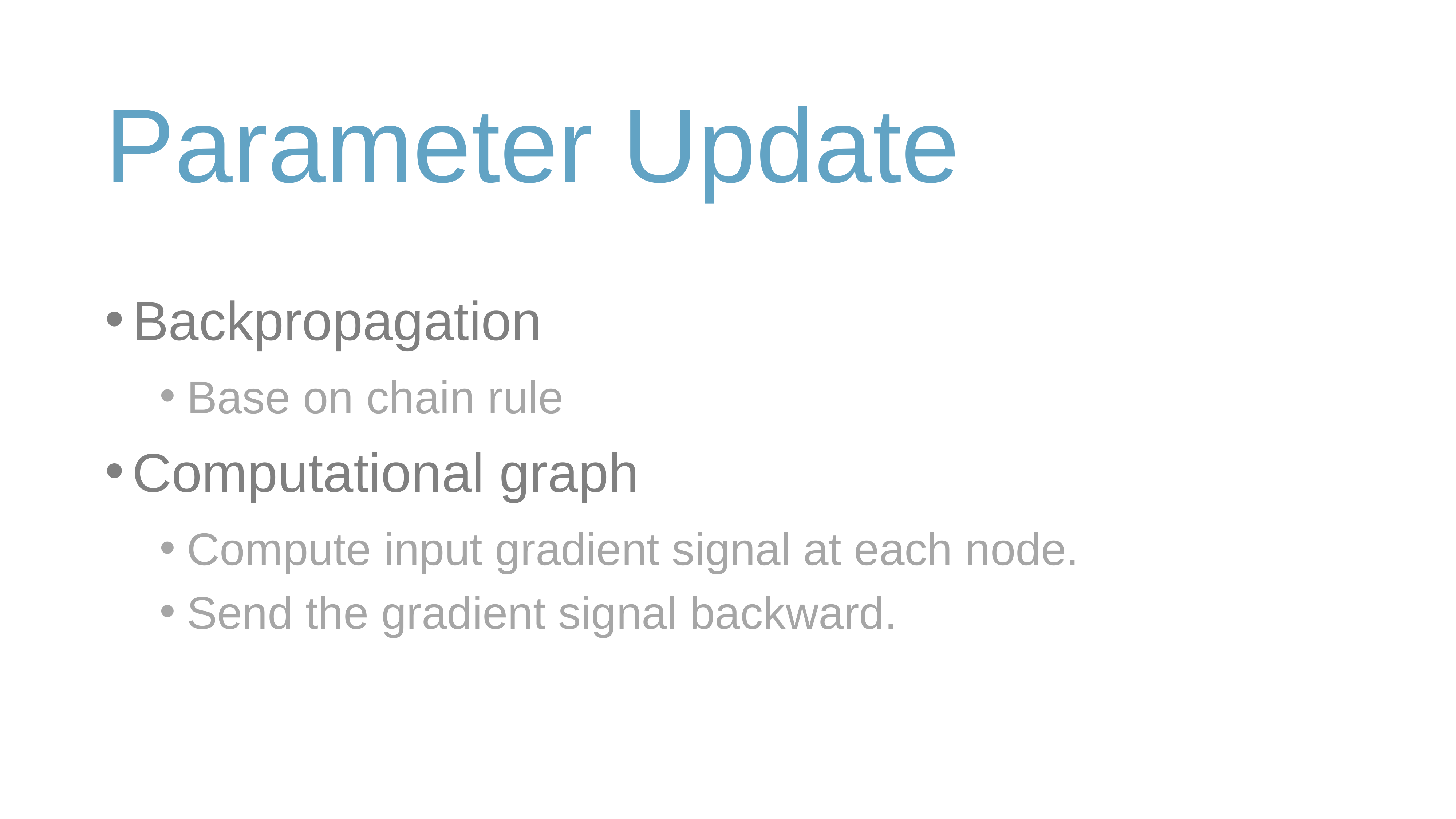

# Parameter Update
Backpropagation
Base on chain rule
Computational graph
Compute input gradient signal at each node.
Send the gradient signal backward.